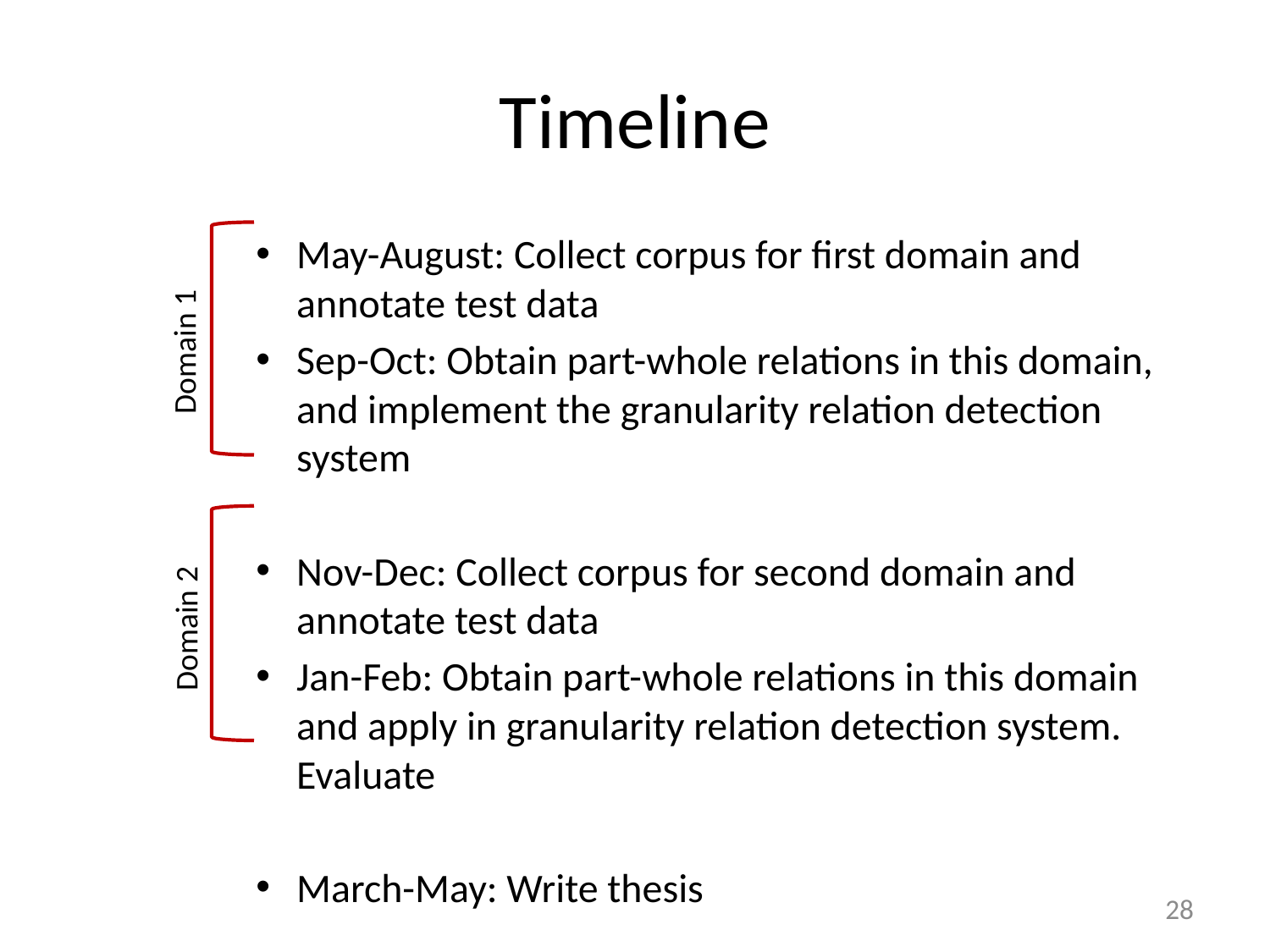

# Timeline

May-August: Collect corpus for first domain and annotate test data
Sep-Oct: Obtain part-whole relations in this domain, and implement the granularity relation detection system

Nov-Dec: Collect corpus for second domain and annotate test data
Jan-Feb: Obtain part-whole relations in this domain and apply in granularity relation detection system.  Evaluate

March-May: Write thesis
Domain 1

Domain 2
28